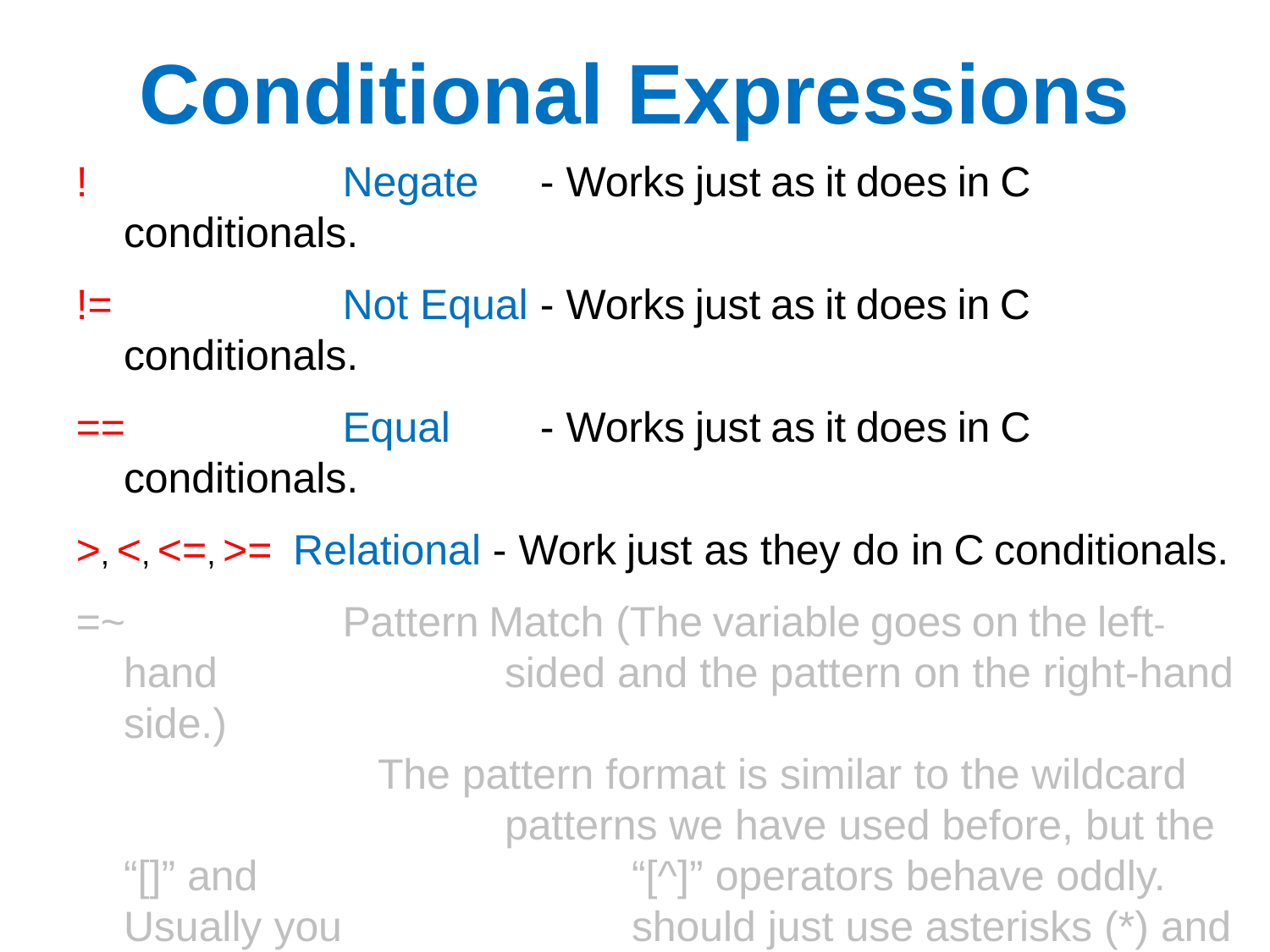

Conditional Expressions
!		        Negate 	   - Works just as it does in C conditionals.
!=		        Not Equal - Works just as it does in C conditionals.
==	        Equal	   - Works just as it does in C conditionals.
>, <, <=, >=  Relational - Work just as they do in C conditionals.
=~   	        Pattern Match (The variable goes on the left-hand		 	sided and the pattern on the right-hand side.)
 		The pattern format is similar to the wildcard 			patterns we have used before, but the “[]” and 			“[^]” operators behave oddly. Usually you 			should just use asterisks (*) and question 			marks (?) in the pattern.
!~   	       Pattern Not Match (If the left-hand side does 			not match the pattern, the condition is true.)